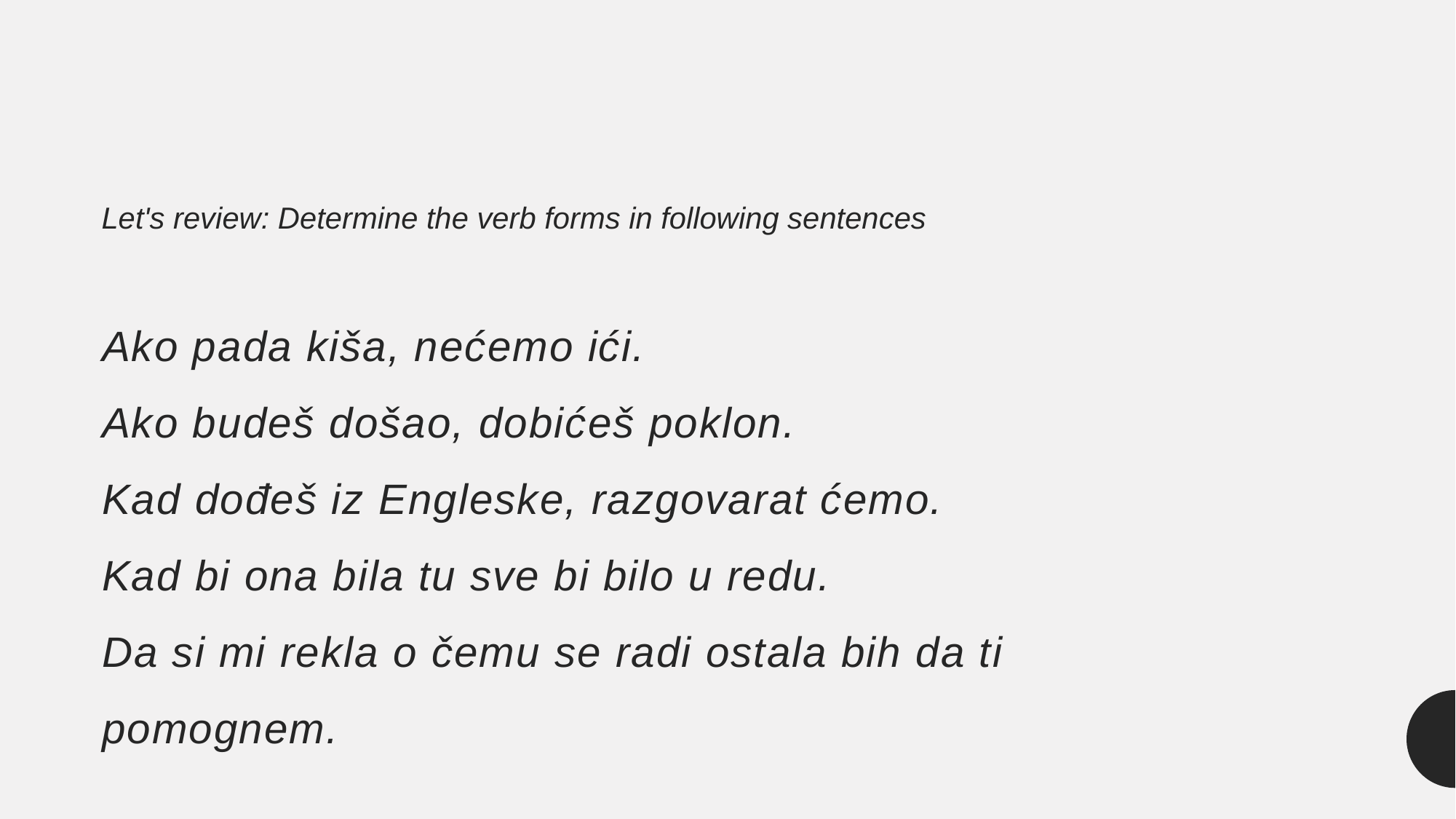

Let's review: Determine the verb forms in following sentences
# Ako pada kiša, nećemo ići. Ako budeš došao, dobićeš poklon. Kad dođeš iz Engleske, razgovarat ćemo.  Kad bi ona bila tu sve bi bilo u redu.  Da si mi rekla o čemu se radi ostala bih da ti pomognem.